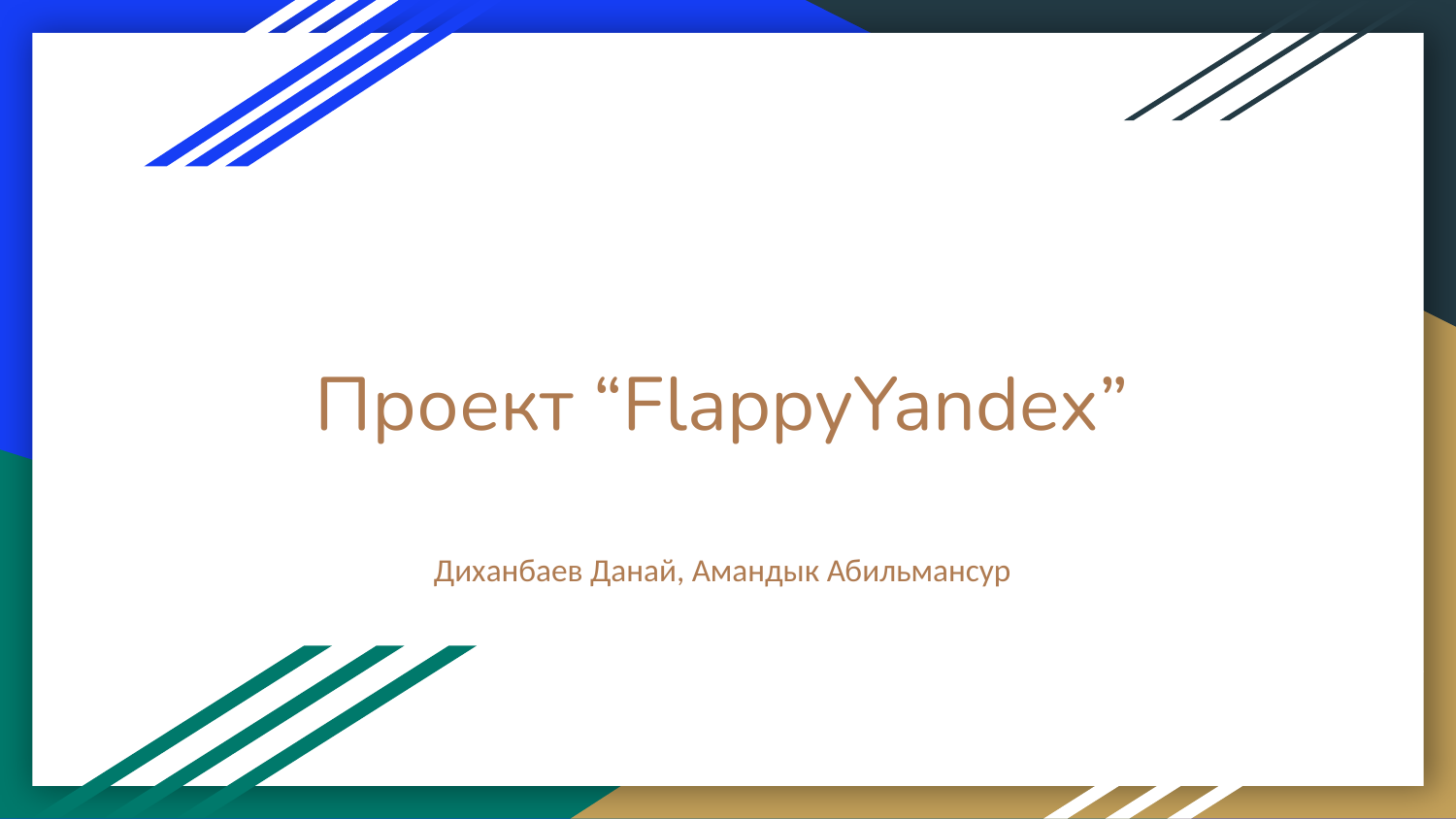

# Проект “FlappyYandex”
Диханбаев Данай, Амандык Абильмансур